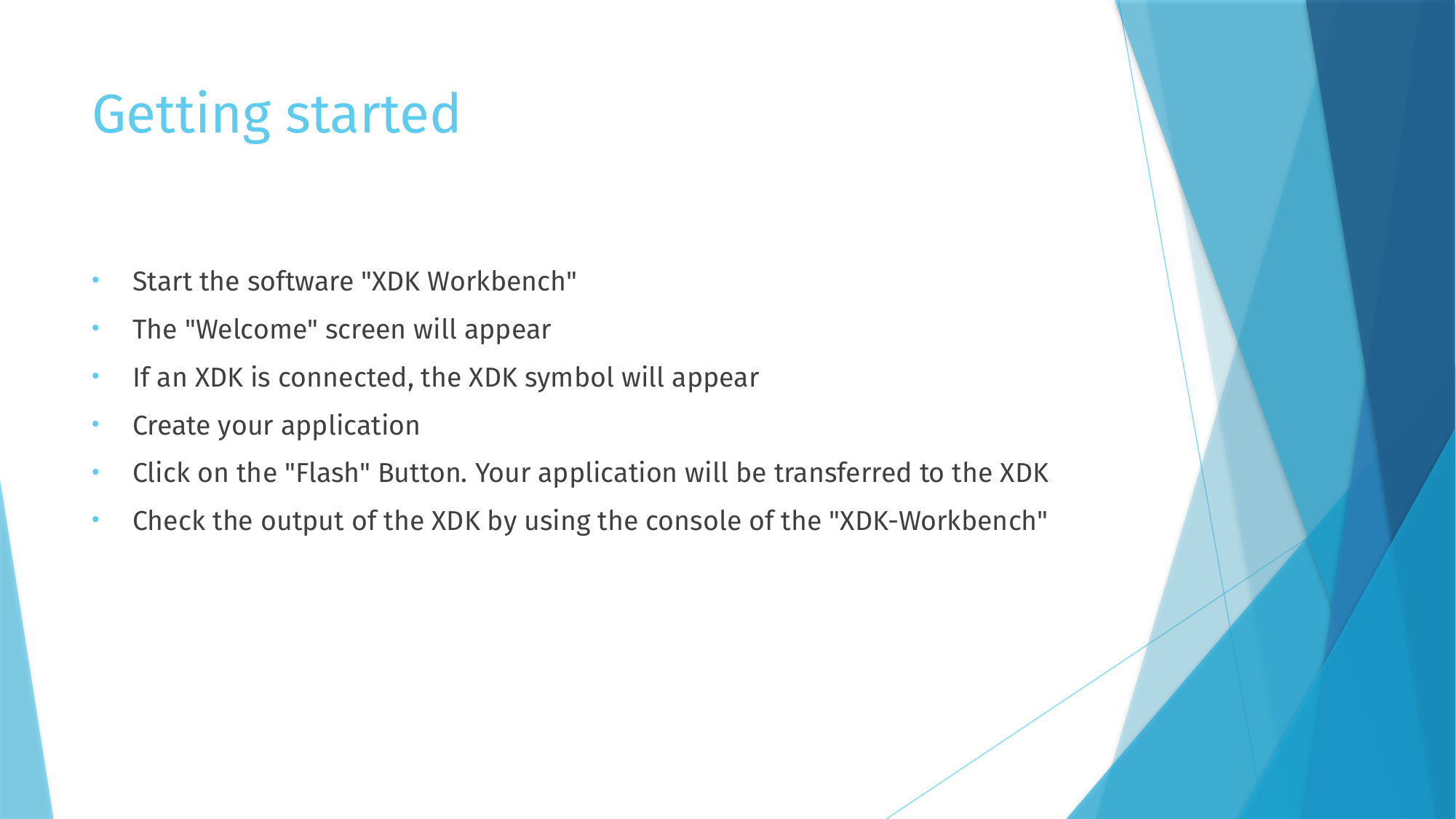

# Getting started
Start the software "XDK Workbench"
The "Welcome" screen will appear
If an XDK is connected, the XDK symbol will appear
Create your application
Click on the "Flash" Button. Your application will be transferred to the XDK
Check the output of the XDK by using the console of the "XDK-Workbench"